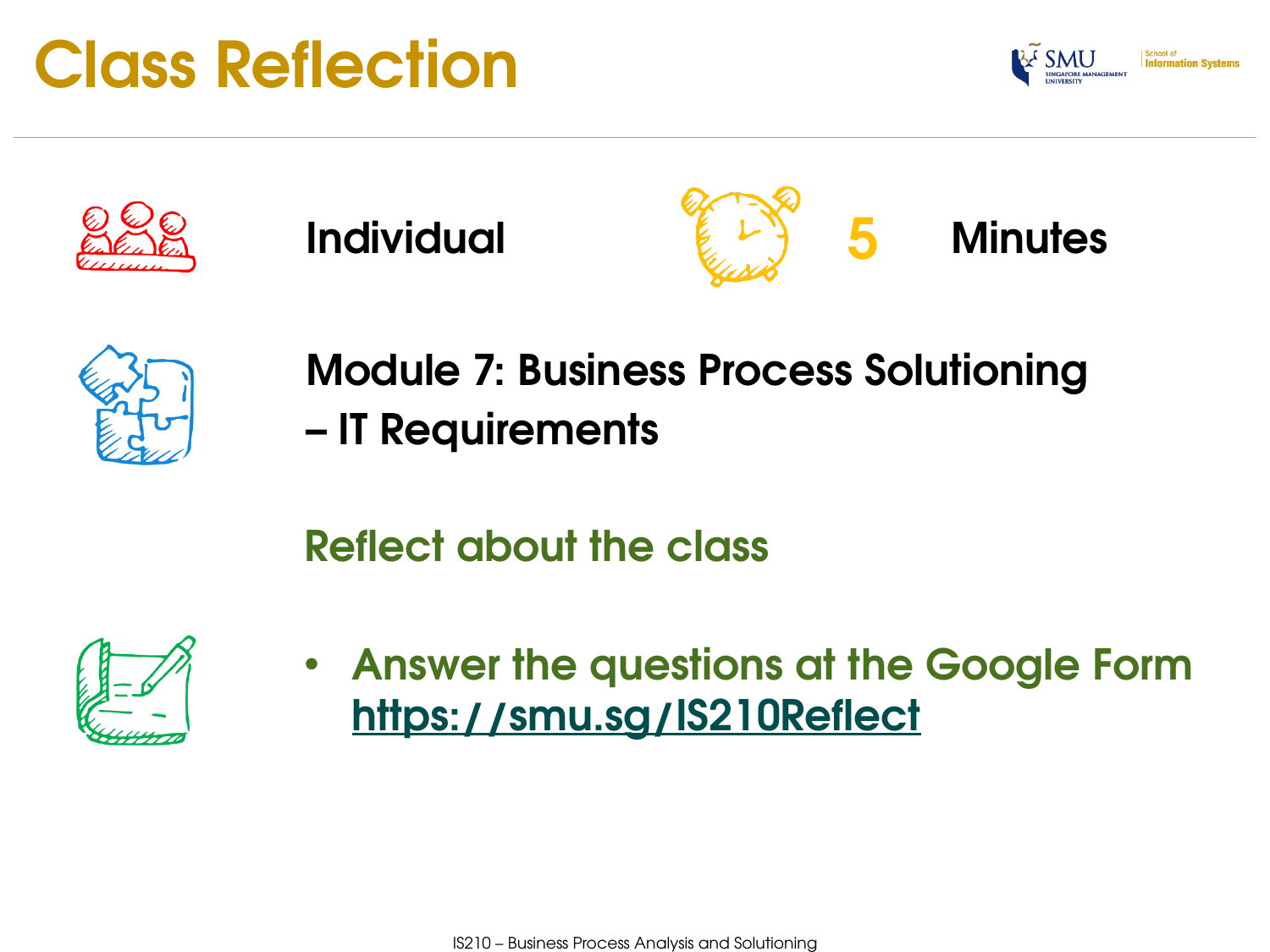

# Class Reflection
5
Individual
Module 7: Business Process Solutioning
– IT Requirements
Reflect about the class

Answer the questions at the Google Form https://smu.sg/IS210Reflect